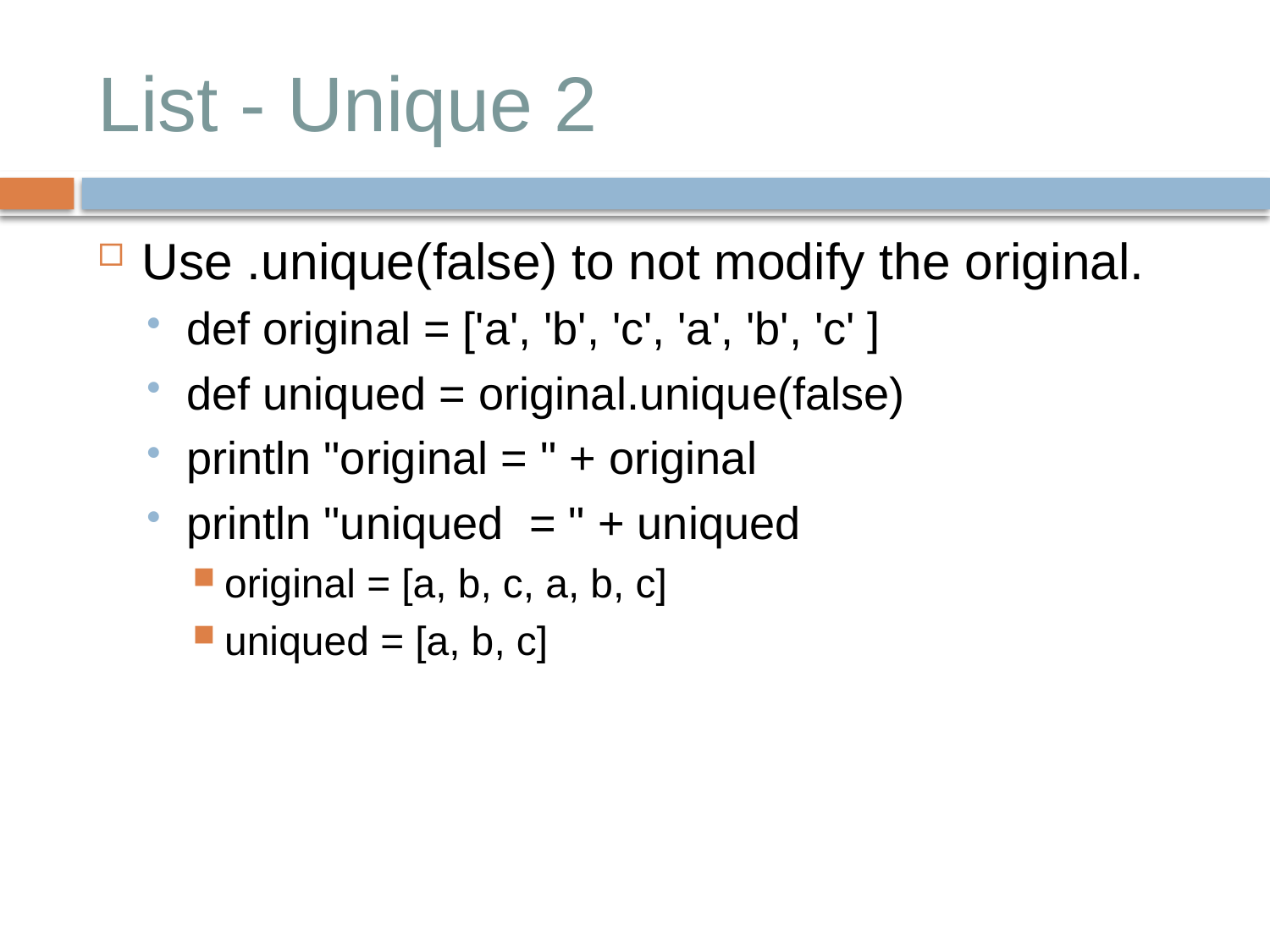

# List - Unique 2
Use .unique(false) to not modify the original.
def original = ['a', 'b', 'c', 'a', 'b', 'c' ]
def uniqued = original.unique(false)
println "original = " + original
println "uniqued  = " + uniqued
original = [a, b, c, a, b, c]
uniqued = [a, b, c]